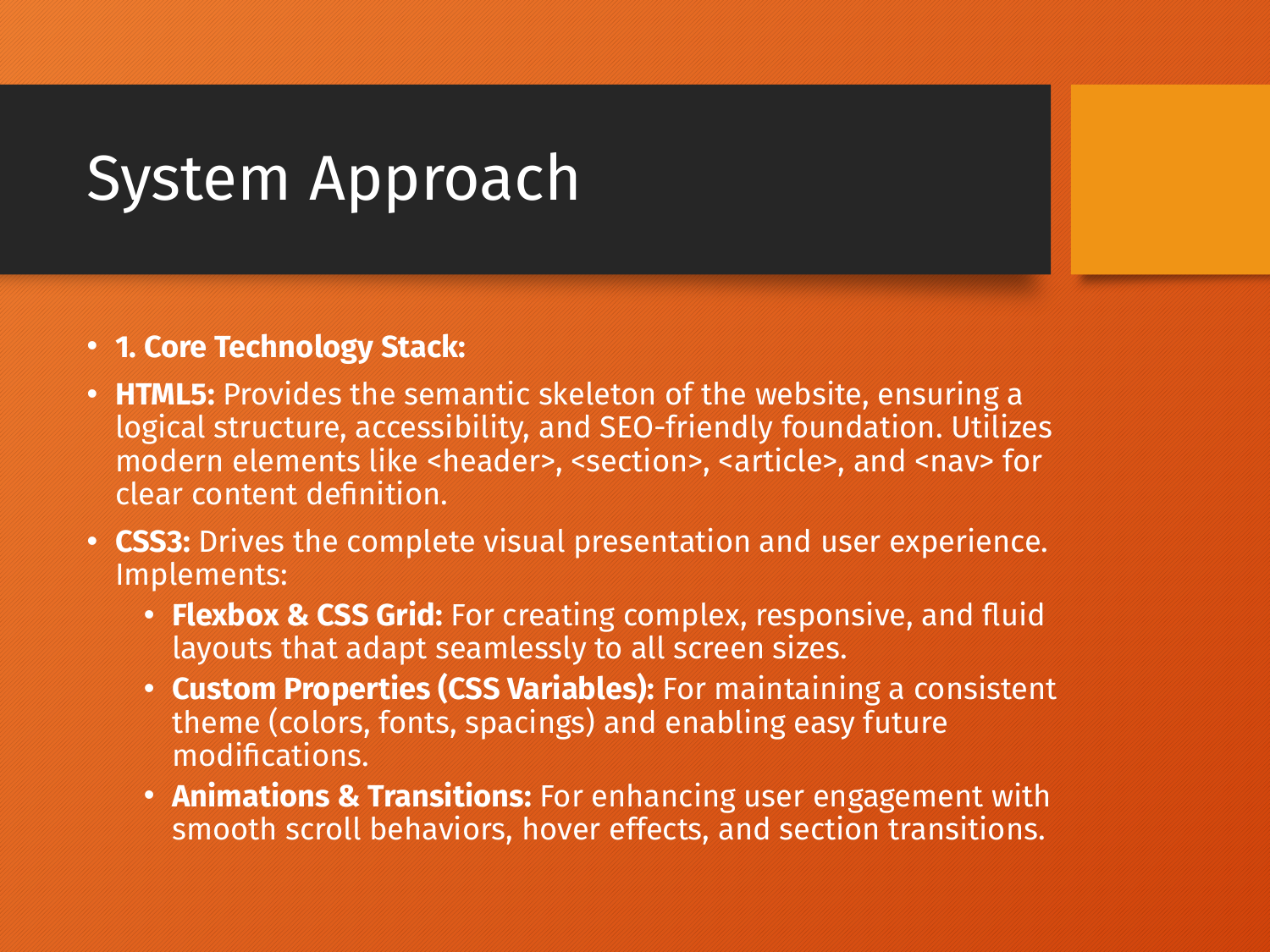

# System Approach
1. Core Technology Stack:
HTML5: Provides the semantic skeleton of the website, ensuring a logical structure, accessibility, and SEO-friendly foundation. Utilizes modern elements like <header>, <section>, <article>, and <nav> for clear content definition.
CSS3: Drives the complete visual presentation and user experience. Implements:
Flexbox & CSS Grid: For creating complex, responsive, and fluid layouts that adapt seamlessly to all screen sizes.
Custom Properties (CSS Variables): For maintaining a consistent theme (colors, fonts, spacings) and enabling easy future modifications.
Animations & Transitions: For enhancing user engagement with smooth scroll behaviors, hover effects, and section transitions.